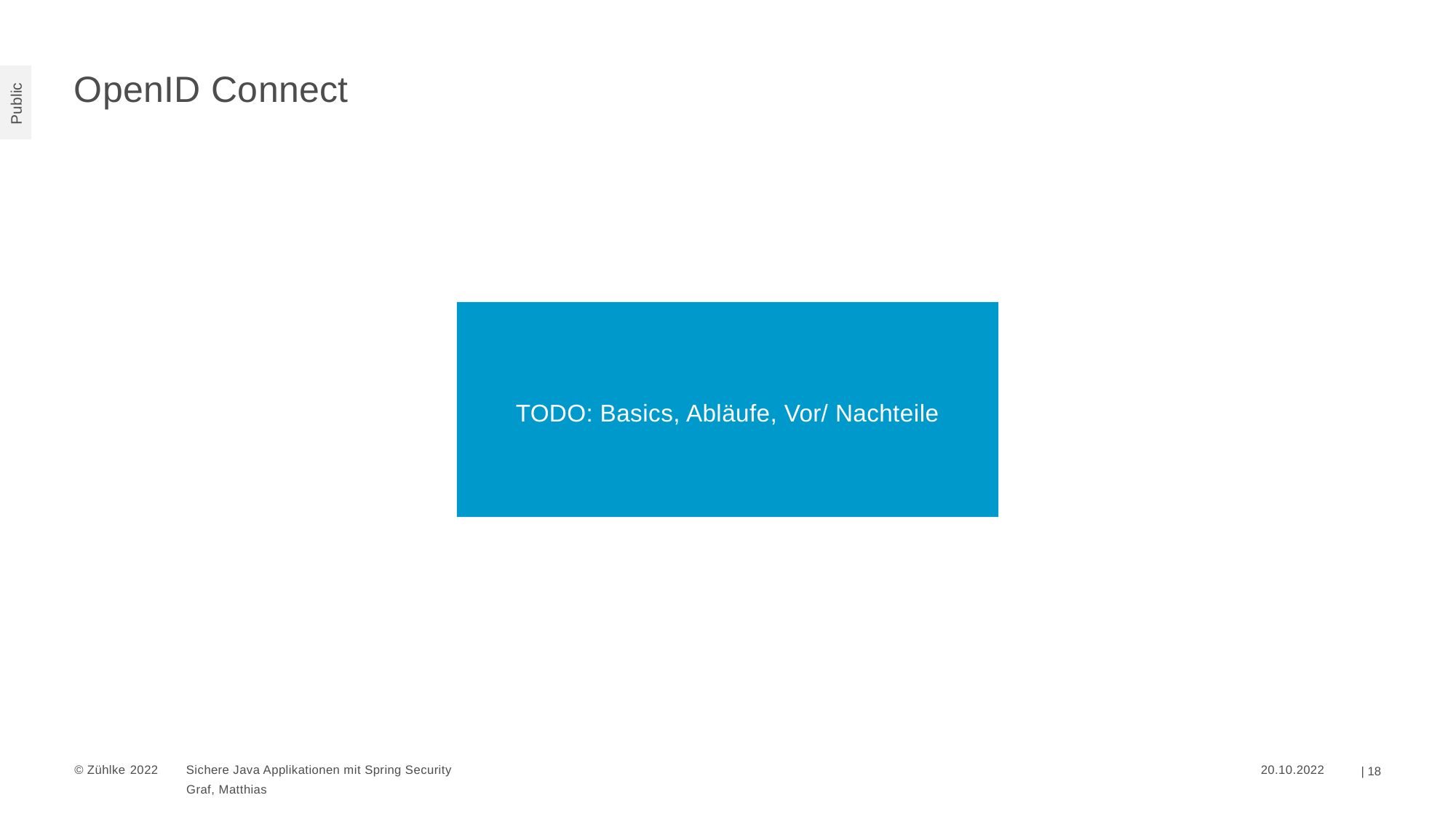

# OpenID Connect

TODO: Basics, Abläufe, Vor/ Nachteile
| 18
10.10.2022